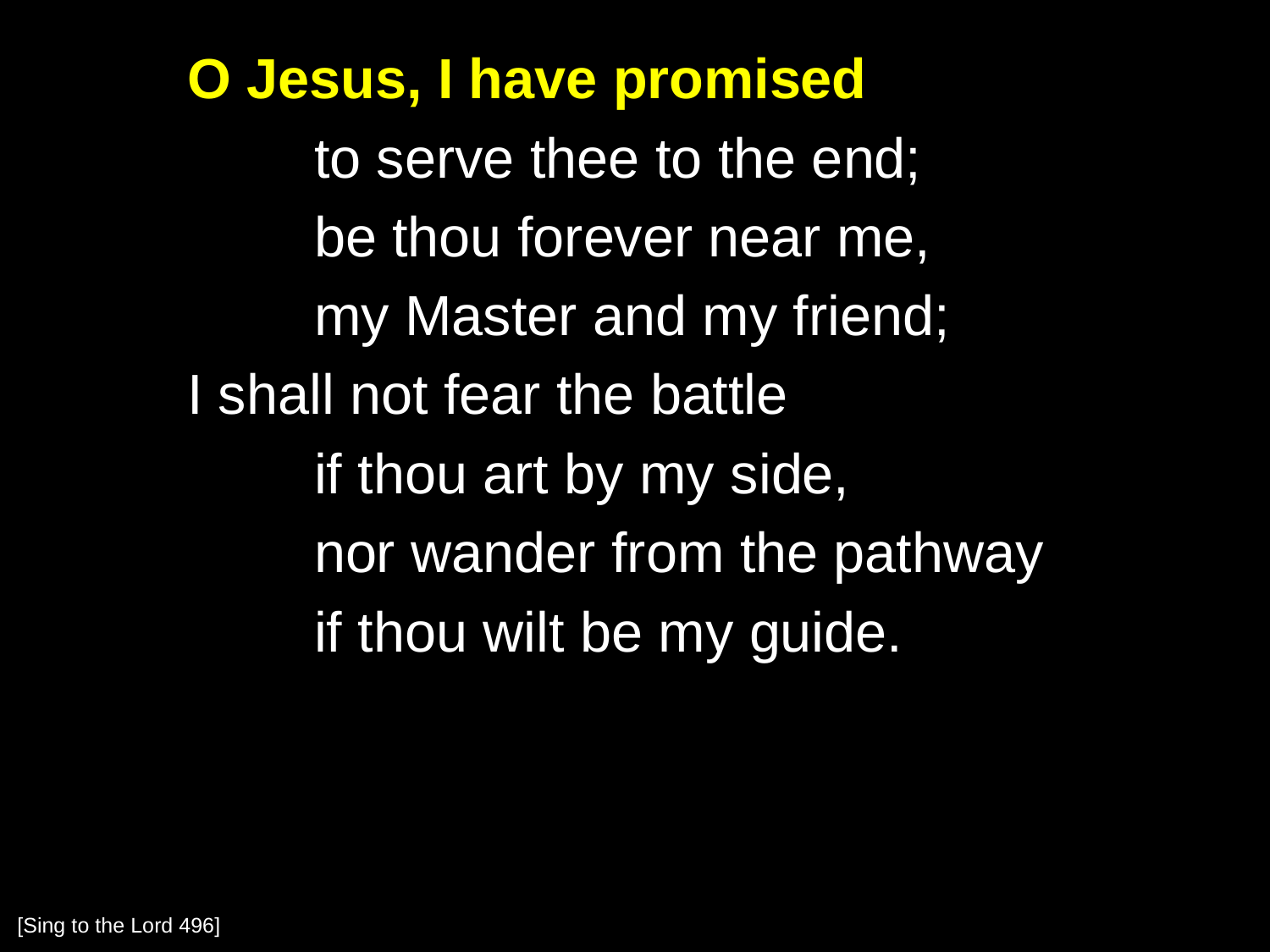

O Jesus, I have promised
		to serve thee to the end;
		be thou forever near me,
		my Master and my friend;
	I shall not fear the battle
		if thou art by my side,
		nor wander from the pathway
		if thou wilt be my guide.
[Sing to the Lord 496]